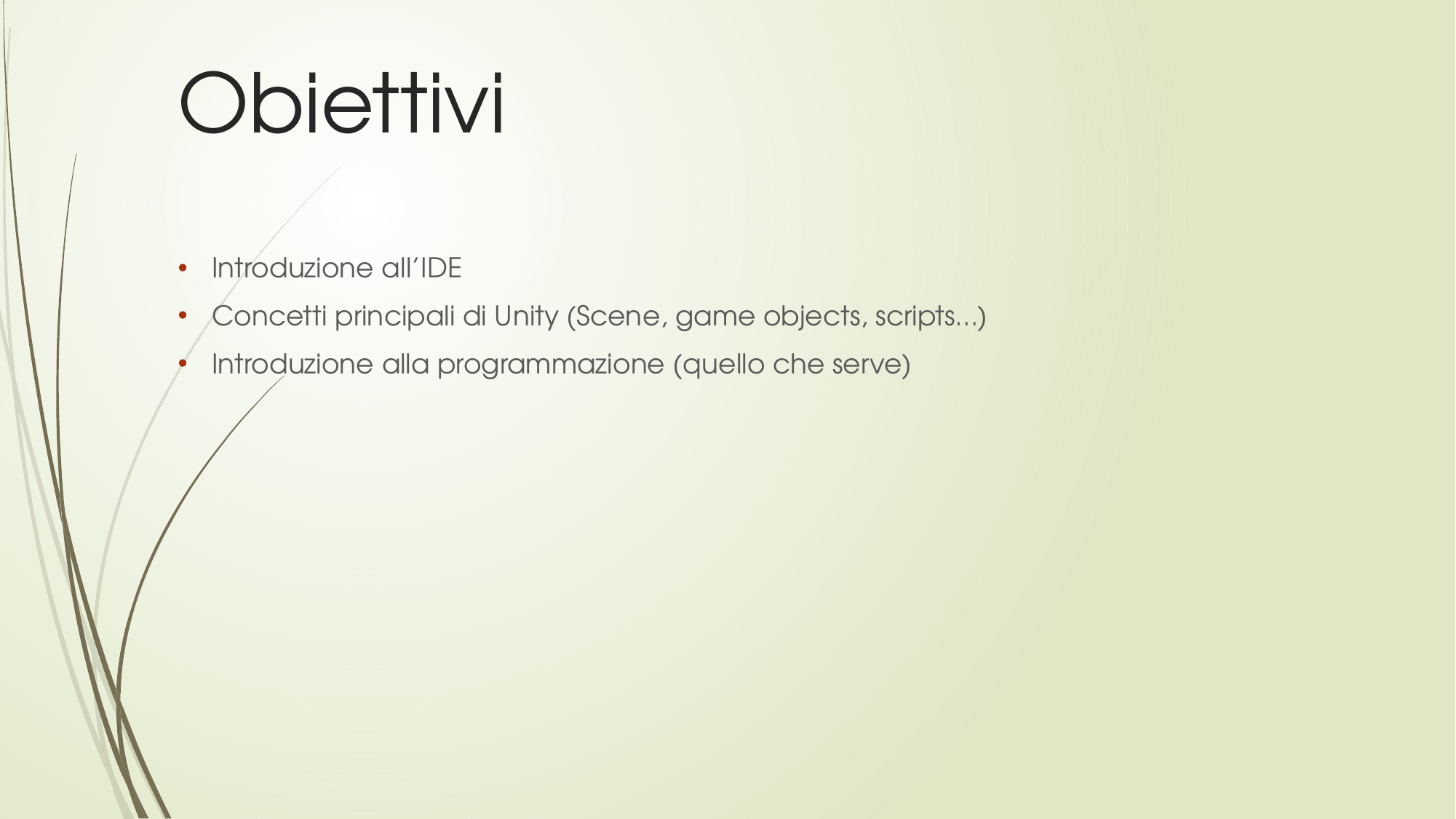

# Obiettivi
Introduzione all’IDE
Concetti principali di Unity (Scene, game objects, scripts…)
Introduzione alla programmazione (quello che serve)